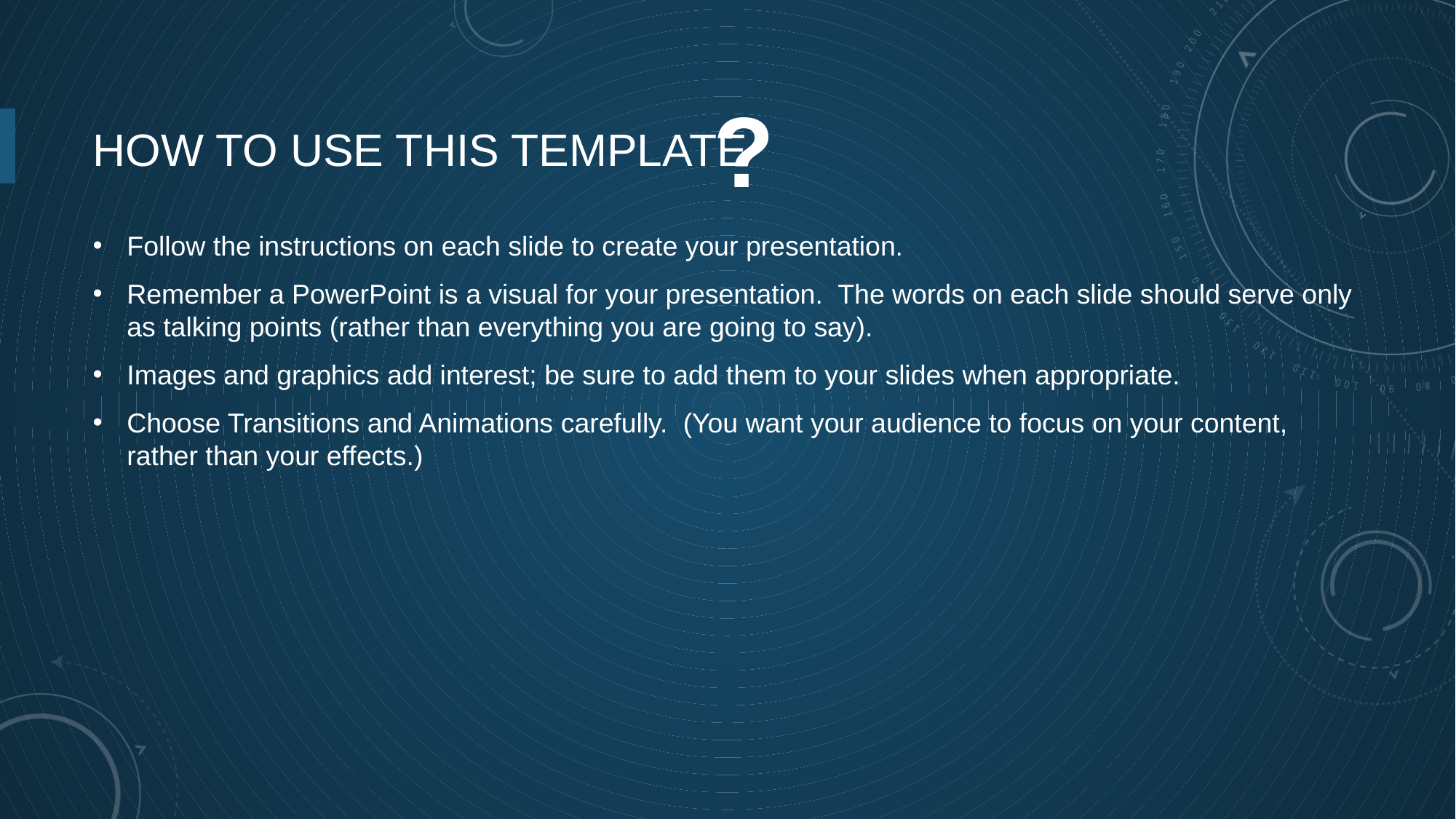

# HOW TO USE THIS TEMPLATE
?
Follow the instructions on each slide to create your presentation.
Remember a PowerPoint is a visual for your presentation.  The words on each slide should serve only as talking points (rather than everything you are going to say).
Images and graphics add interest; be sure to add them to your slides when appropriate.
Choose Transitions and Animations carefully.  (You want your audience to focus on your content, rather than your effects.)